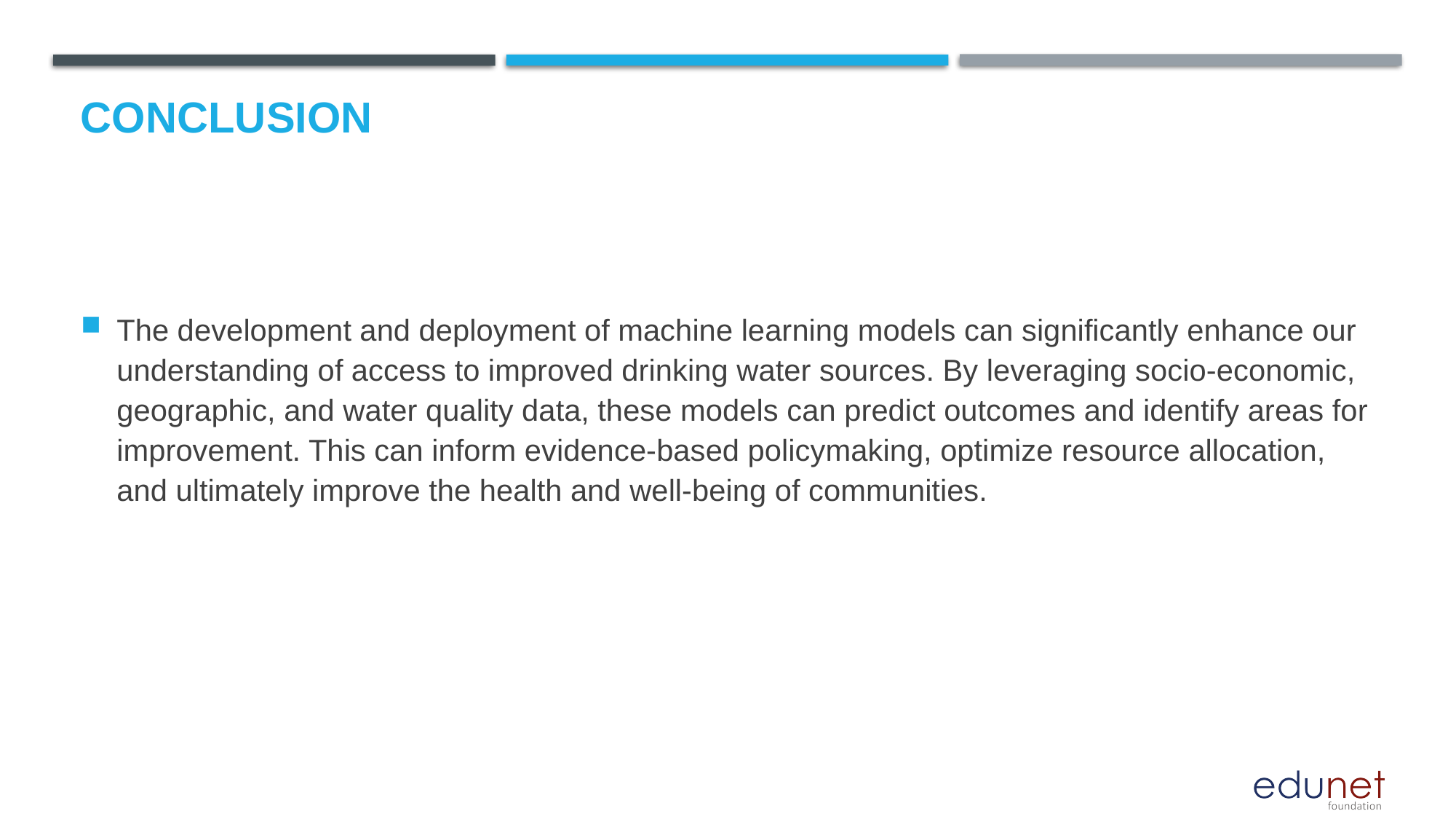

# Conclusion
The development and deployment of machine learning models can significantly enhance our understanding of access to improved drinking water sources. By leveraging socio-economic, geographic, and water quality data, these models can predict outcomes and identify areas for improvement. This can inform evidence-based policymaking, optimize resource allocation, and ultimately improve the health and well-being of communities.